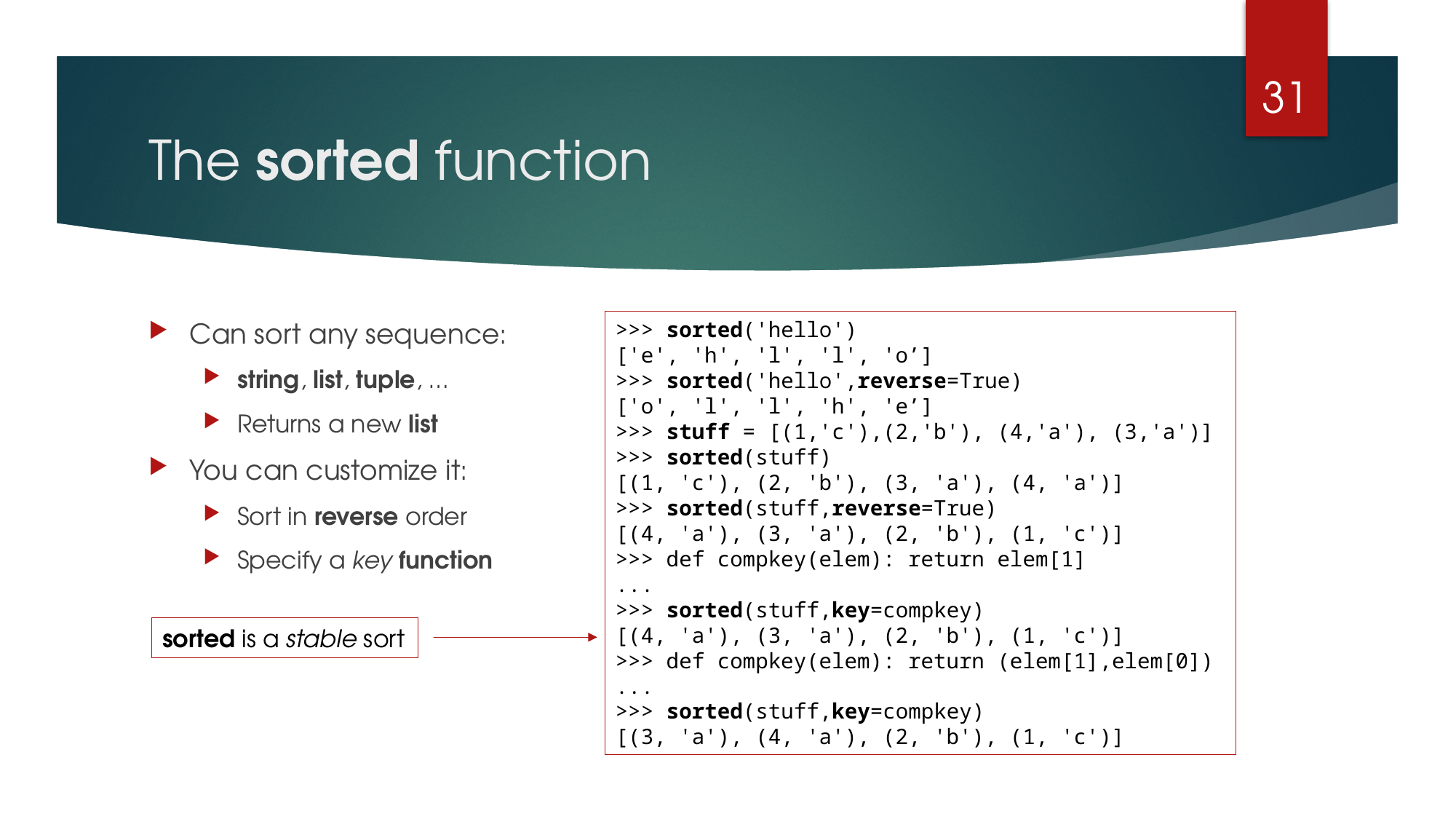

31
# The sorted function
Can sort any sequence:
string, list, tuple, …
Returns a new list
You can customize it:
Sort in reverse order
Specify a key function

>>> sorted('hello')
['e', 'h', 'l', 'l', 'o’]
>>> sorted('hello',reverse=True)
['o', 'l', 'l', 'h', 'e’]
>>> stuff = [(1,'c'),(2,'b'), (4,'a'), (3,'a')]
>>> sorted(stuff)
[(1, 'c'), (2, 'b'), (3, 'a'), (4, 'a')]
>>> sorted(stuff,reverse=True)
[(4, 'a'), (3, 'a'), (2, 'b'), (1, 'c')]
>>> def compkey(elem): return elem[1]
...
>>> sorted(stuff,key=compkey)
[(4, 'a'), (3, 'a'), (2, 'b'), (1, 'c')]
>>> def compkey(elem): return (elem[1],elem[0])
...
>>> sorted(stuff,key=compkey)
[(3, 'a'), (4, 'a'), (2, 'b'), (1, 'c')]
sorted is a stable sort